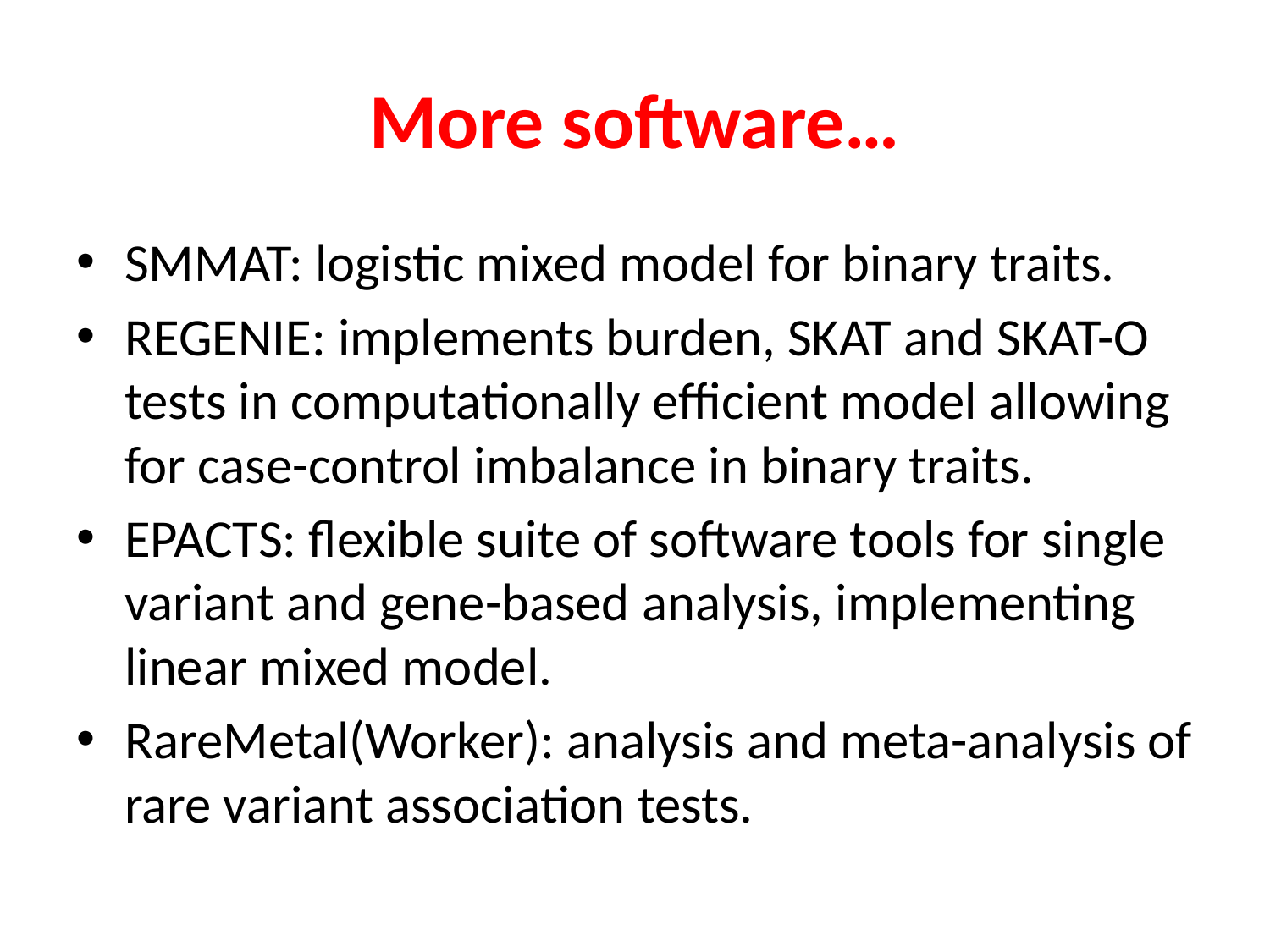

# More software…
SMMAT: logistic mixed model for binary traits.
REGENIE: implements burden, SKAT and SKAT-O tests in computationally efficient model allowing for case-control imbalance in binary traits.
EPACTS: flexible suite of software tools for single variant and gene-based analysis, implementing linear mixed model.
RareMetal(Worker): analysis and meta-analysis of rare variant association tests.